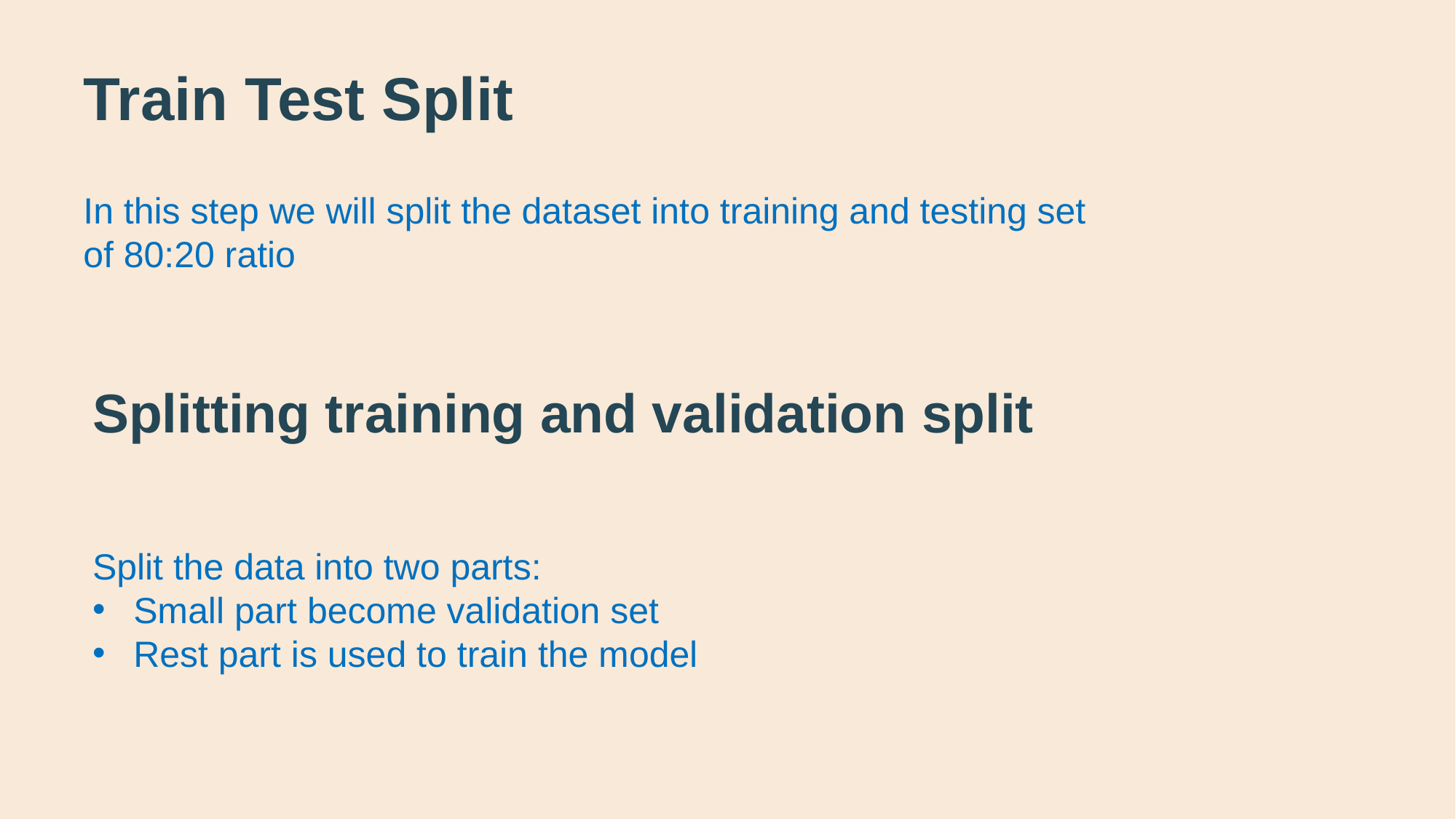

Train Test Split
In this step we will split the dataset into training and testing set of 80:20 ratio
Splitting training and validation split
Split the data into two parts:
Small part become validation set
Rest part is used to train the model